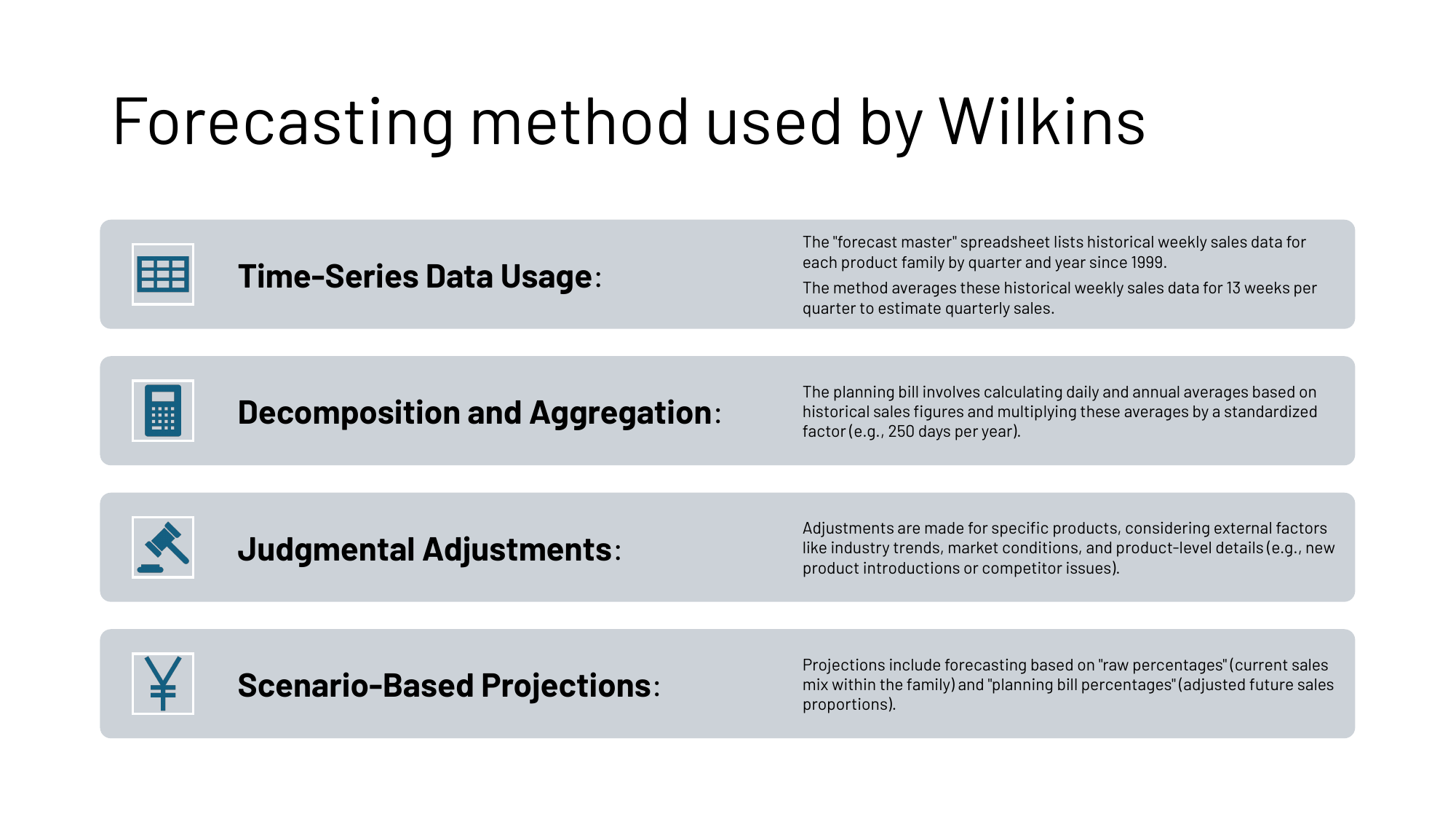

# Forecasting method used by Wilkins
Time-Series Data Usage:
The "forecast master" spreadsheet lists historical weekly sales data for each product family by quarter and year since 1999.
The method averages these historical weekly sales data for 13 weeks per quarter to estimate quarterly sales.
Decomposition and Aggregation:
The planning bill involves calculating daily and annual averages based on historical sales figures and multiplying these averages by a standardized factor (e.g., 250 days per year).
Judgmental Adjustments:
Adjustments are made for specific products, considering external factors like industry trends, market conditions, and product-level details (e.g., new product introductions or competitor issues).
Scenario-Based Projections:
Projections include forecasting based on "raw percentages" (current sales mix within the family) and "planning bill percentages" (adjusted future sales proportions).